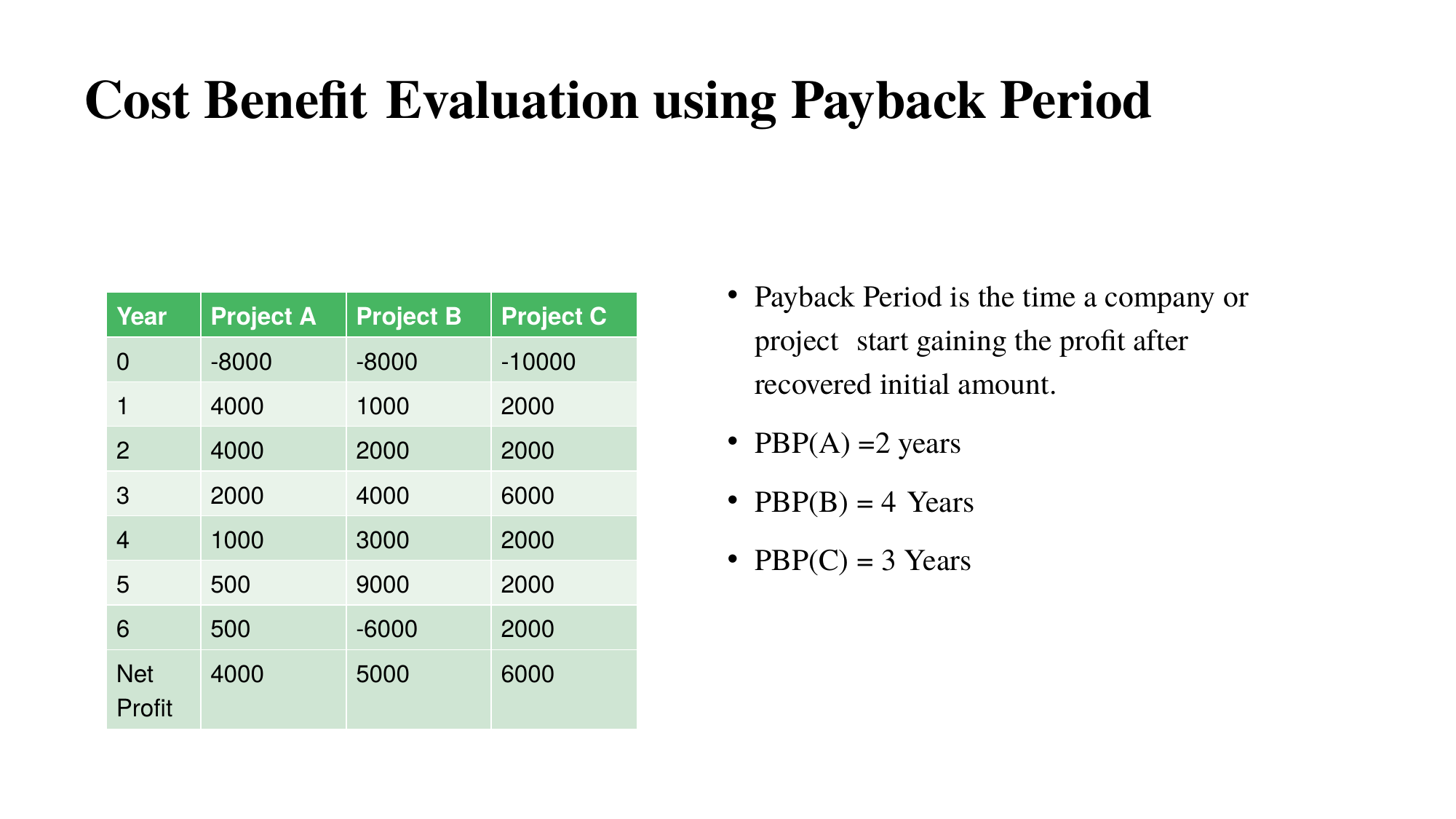

# Cost Benefit Evaluation using Payback Period
Payback Period is the time a company or project  start gaining the profit after recovered initial amount.
PBP(A) =2 years
PBP(B) = 4 Years
PBP(C) = 3 Years

| Year​ | Project A​ | Project B​ | Project C​ |
| --- | --- | --- | --- |
| 0​ | -8000​ | -8000​ | -10000​ |
| 1​ | 4000​ | 1000​ | 2000​ |
| 2​ | 4000​ | 2000​ | 2000​ |
| 3​ | 2000​ | 4000​ | 6000​ |
| 4​ | 1000​ | 3000​ | 2000​ |
| 5​ | 500​ | 9000​ | 2000​ |
| 6​ | 500​ | -6000​ | 2000​ |
| Net Profit | 4000 | 5000 | 6000 |